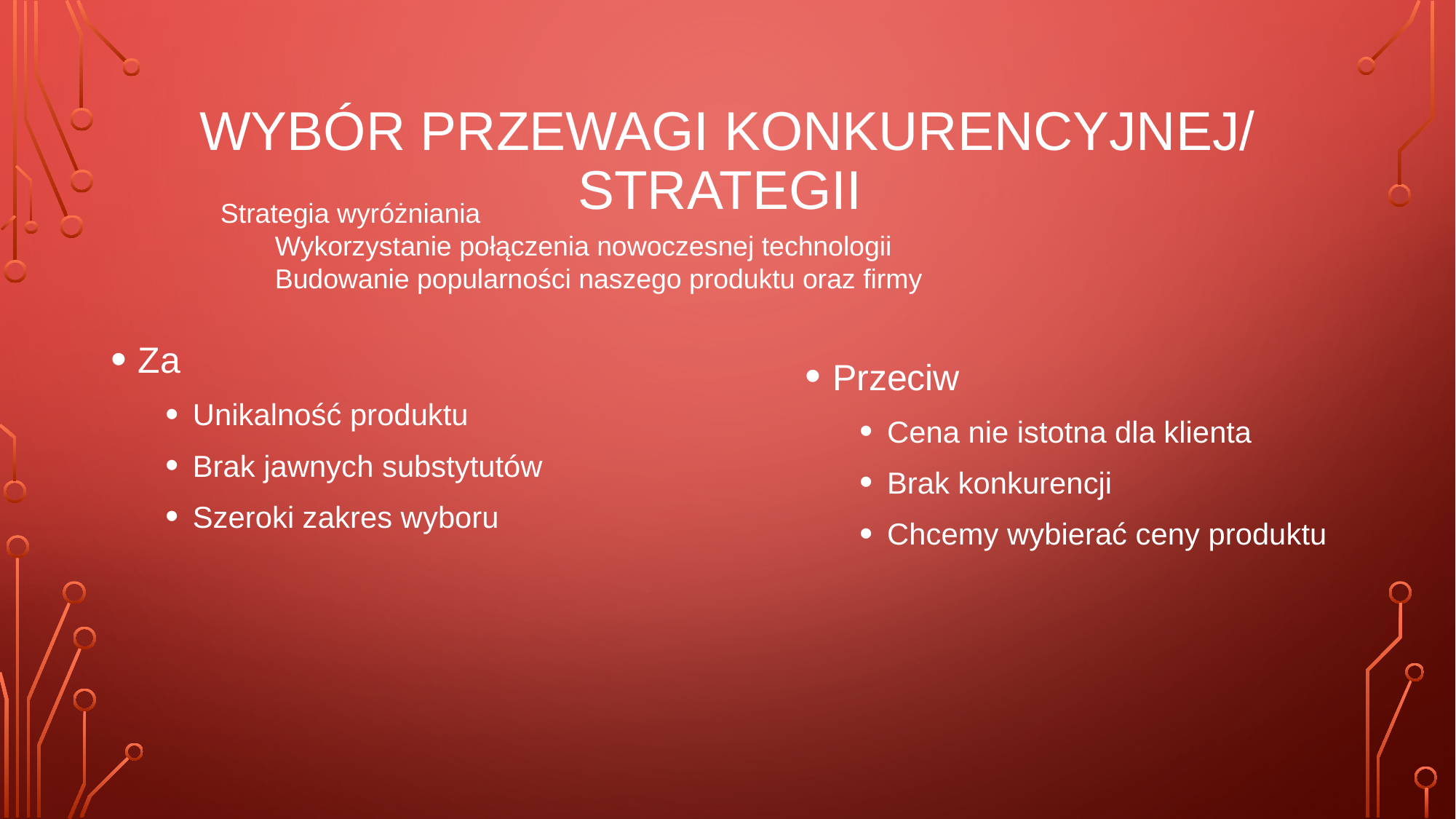

# Wybór przewagi konkurencyjnej/ strategii
Strategia wyróżniania
Wykorzystanie połączenia nowoczesnej technologii
Budowanie popularności naszego produktu oraz firmy

Za
Unikalność produktu
Brak jawnych substytutów
Szeroki zakres wyboru

Przeciw
Cena nie istotna dla klienta
Brak konkurencji
Chcemy wybierać ceny produktu